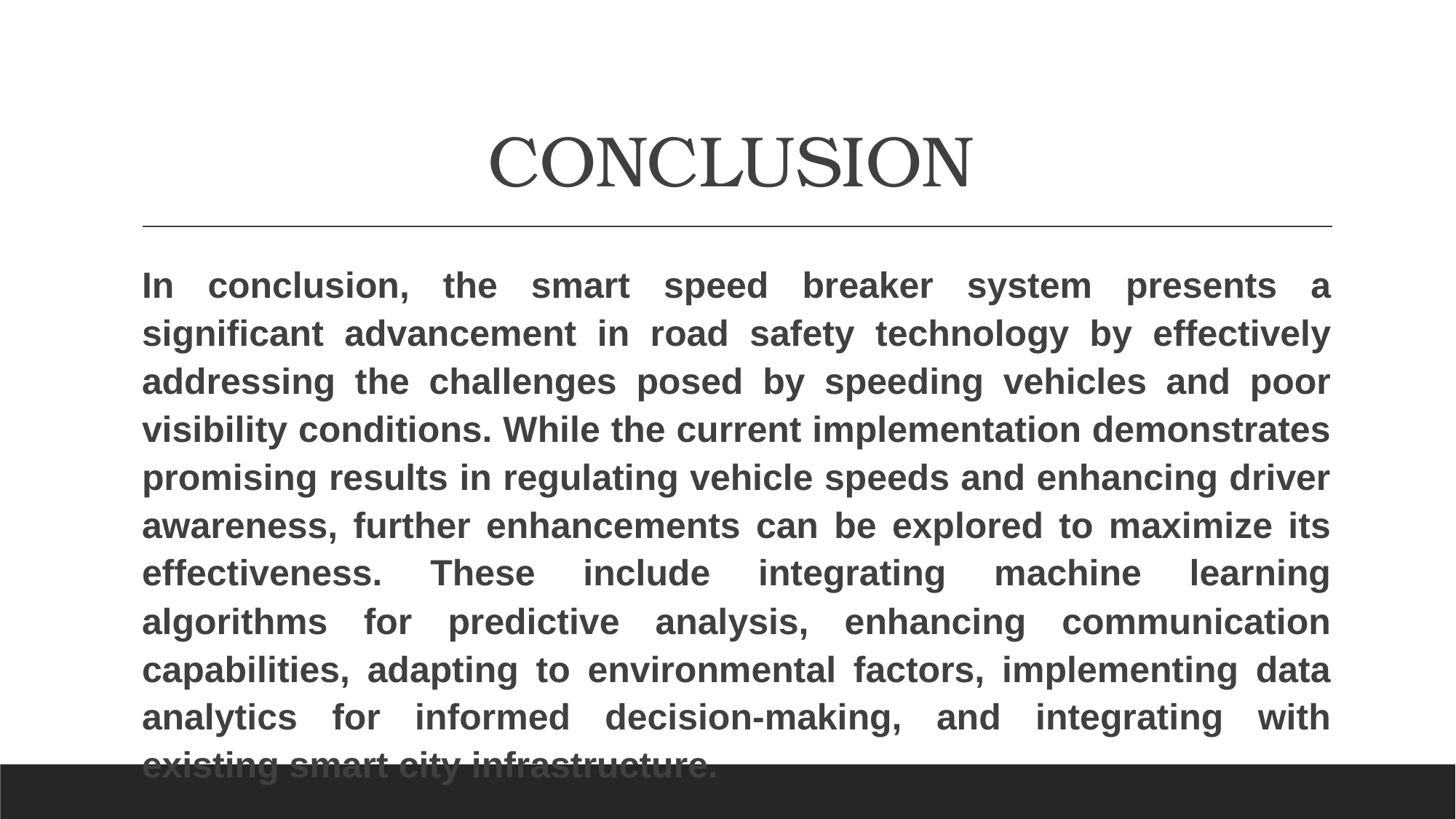

# CONCLUSION
In conclusion, the smart speed breaker system presents a significant advancement in road safety technology by effectively addressing the challenges posed by speeding vehicles and poor visibility conditions. While the current implementation demonstrates promising results in regulating vehicle speeds and enhancing driver awareness, further enhancements can be explored to maximize its effectiveness. These include integrating machine learning algorithms for predictive analysis, enhancing communication capabilities, adapting to environmental factors, implementing data analytics for informed decision-making, and integrating with existing smart city infrastructure.